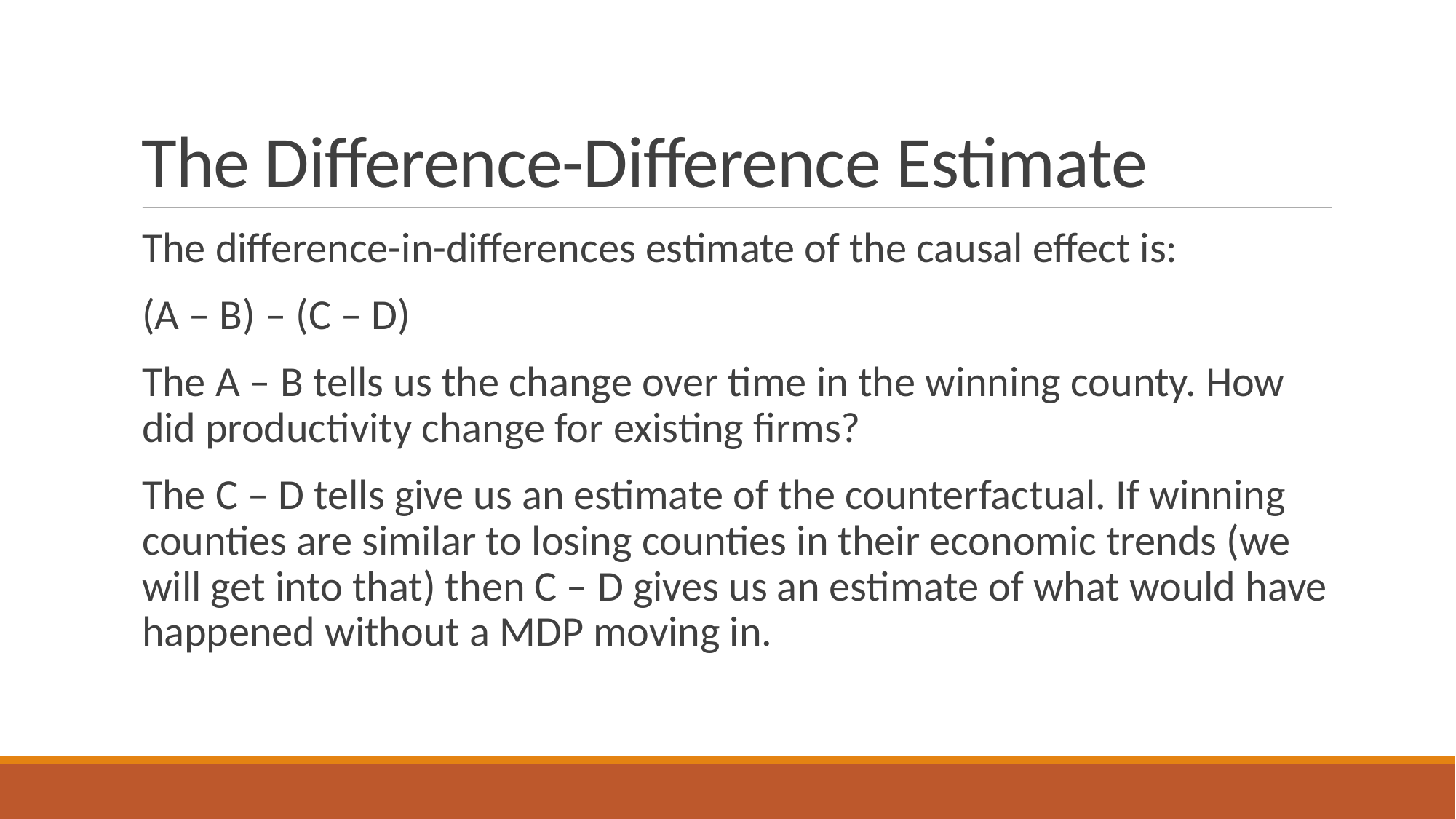

# The Difference-Difference Estimate
The difference-in-differences estimate of the causal effect is:
(A – B) – (C – D)
The A – B tells us the change over time in the winning county. How did productivity change for existing firms?
The C – D tells give us an estimate of the counterfactual. If winning counties are similar to losing counties in their economic trends (we will get into that) then C – D gives us an estimate of what would have happened without a MDP moving in.